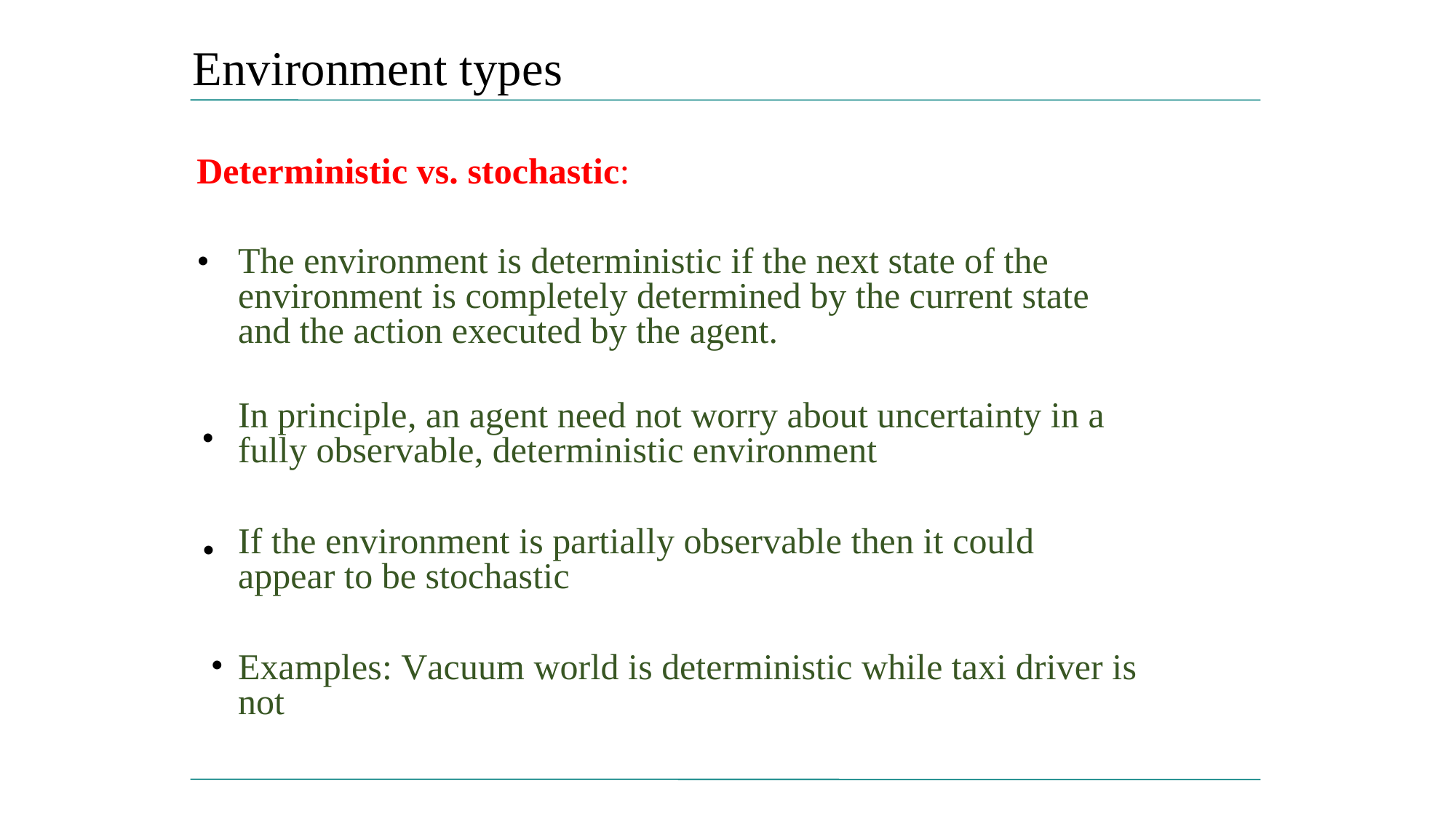

Environment types

Deterministic vs. stochastic:
•
The environment is deterministic if the next state of the environment is completely determined by the current state and the action executed by the agent.

In principle, an agent need not worry about uncertainty in a fully observable, deterministic environment

If the environment is partially observable then it could appear to be stochastic

Examples: Vacuum world is deterministic while taxi driver is not
•
•
•